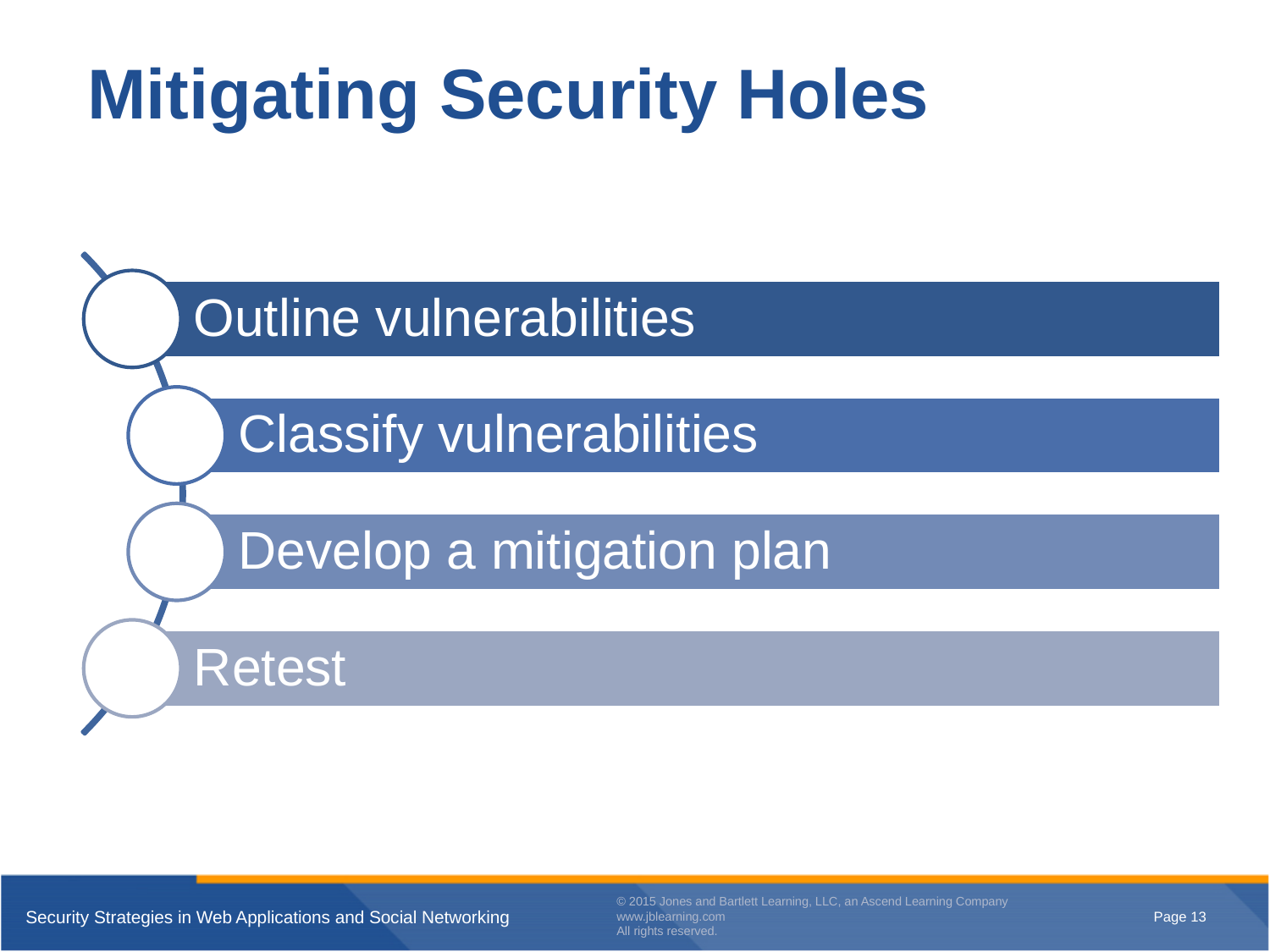

# Mitigating Security Holes
Outline vulnerabilities
Classify vulnerabilities
Develop a mitigation plan
Retest